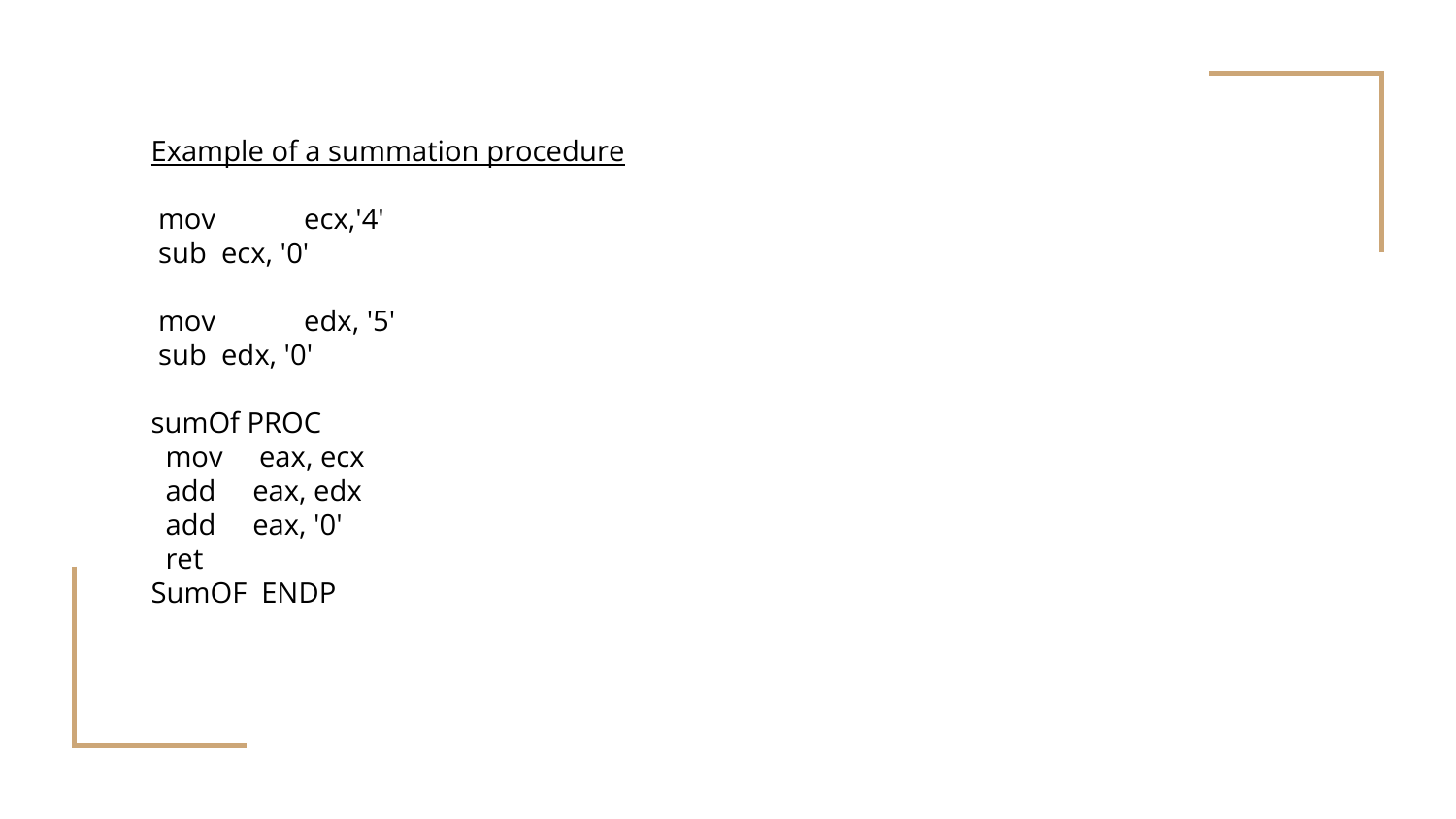

Example of a summation procedure

 mov	 ecx,'4'
 sub  ecx, '0'

 mov 	 edx, '5'
 sub  edx, '0'

sumOf PROC
  mov     eax, ecx
  add     eax, edx
  add     eax, '0'
  ret
SumOF  ENDP